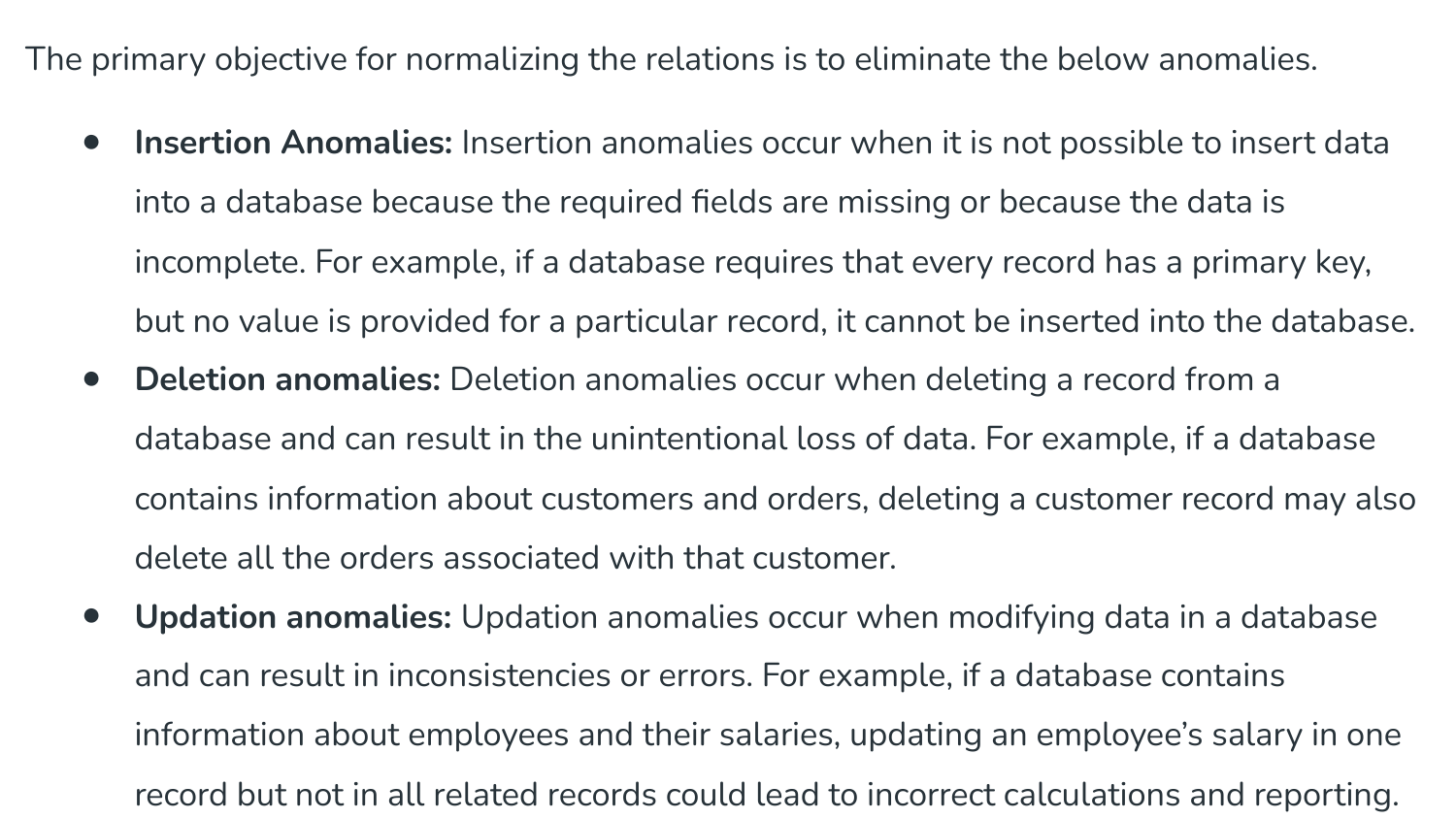

The primary objective for normalizing the relations is to eliminate the below anomalies.
Insertion Anomalies: Insertion anomalies occur when it is not possible to insert data into a database because the required fields are missing or because the data is incomplete. For example, if a database requires that every record has a primary key, but no value is provided for a particular record, it cannot be inserted into the database.
Deletion anomalies: Deletion anomalies occur when deleting a record from a database and can result in the unintentional loss of data. For example, if a database contains information about customers and orders, deleting a customer record may also delete all the orders associated with that customer.
Updation anomalies: Updation anomalies occur when modifying data in a database and can result in inconsistencies or errors. For example, if a database contains information about employees and their salaries, updating an employee’s salary in one record but not in all related records could lead to incorrect calculations and reporting.